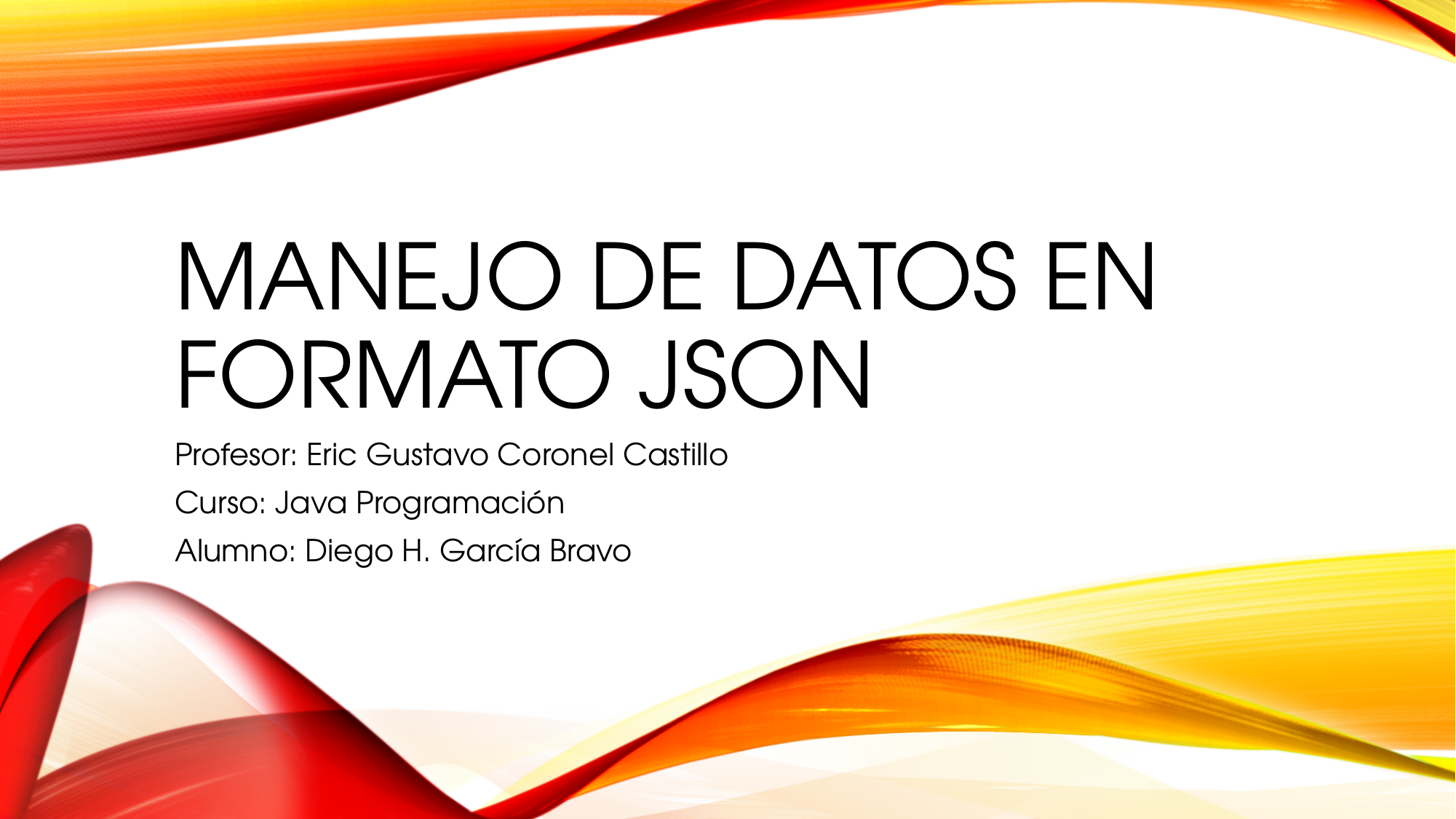

# Manejo de Datos en Formato JSON
Profesor: Eric Gustavo Coronel Castillo
Curso: Java Programación
Alumno: Diego H. García Bravo